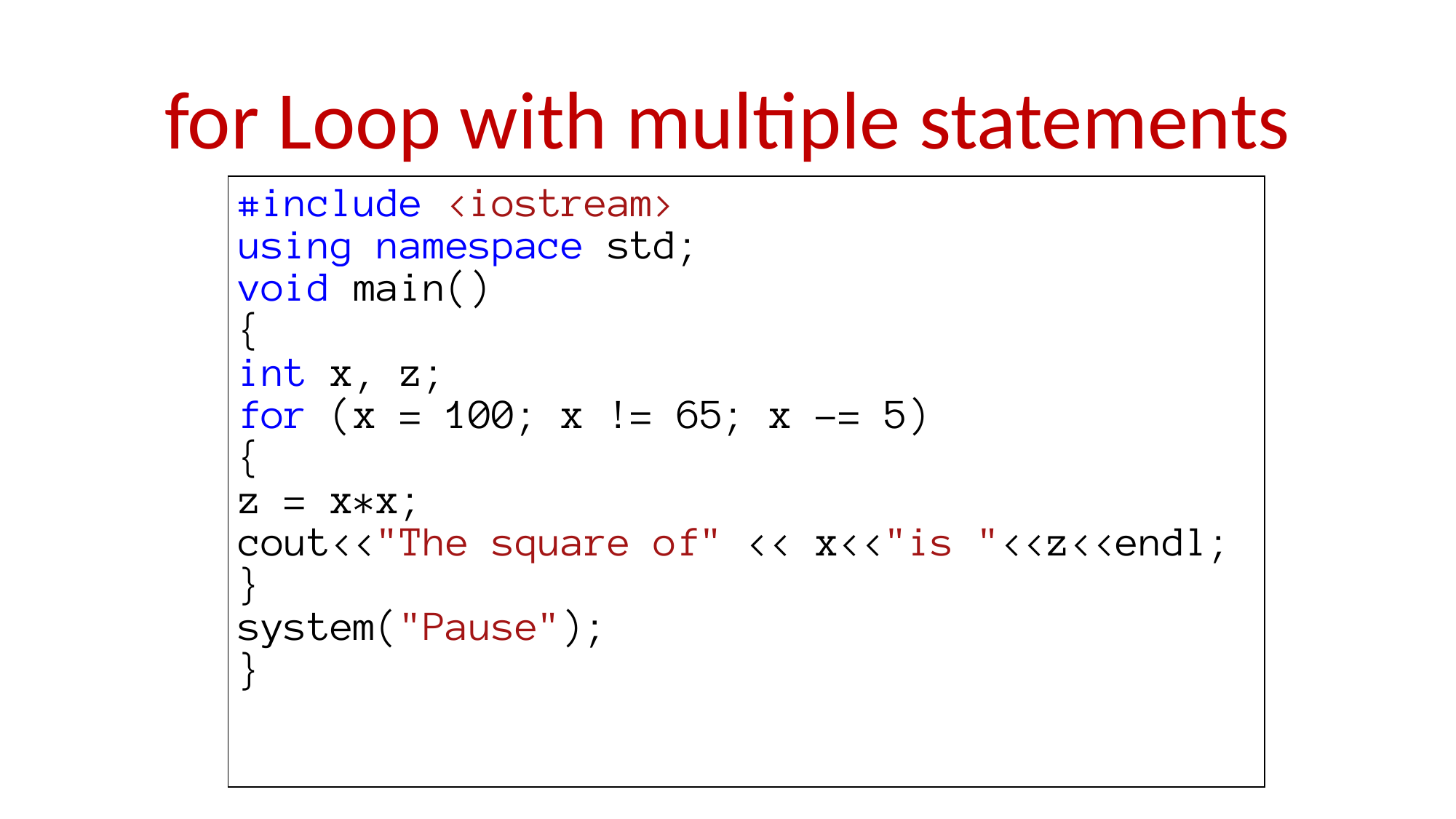

# for Loop with multiple statements
| #include <iostream> using namespace std; void main() { int x, z; for (x = 100; x != 65; x -= 5) { z = x\*x; cout<<"The square of" << x<<"is "<<z<<endl; } system("Pause"); } |
| --- |